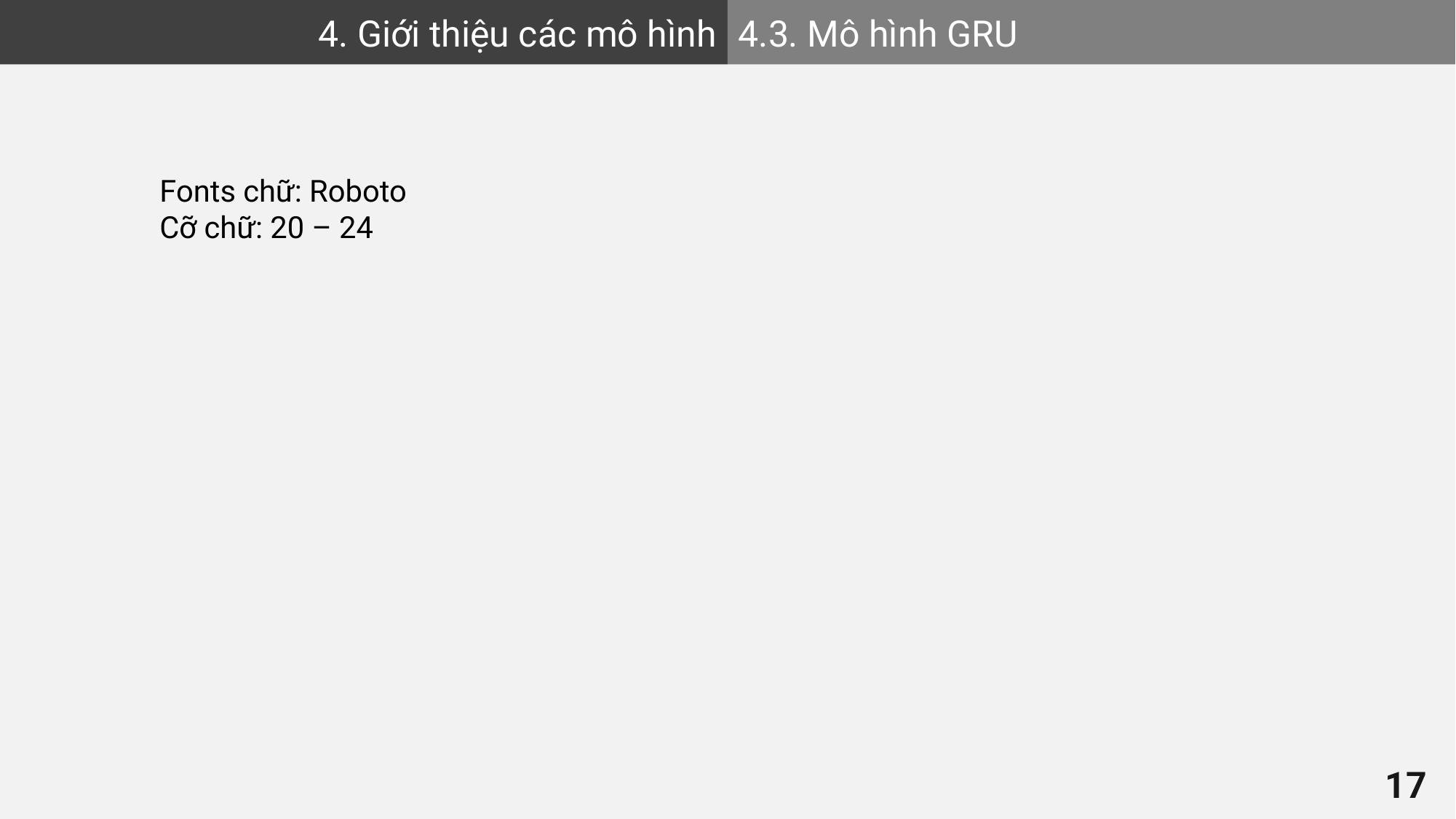

4. Giới thiệu các mô hình
4.3. Mô hình GRU
Fonts chữ: Roboto
Cỡ chữ: 20 – 24
17